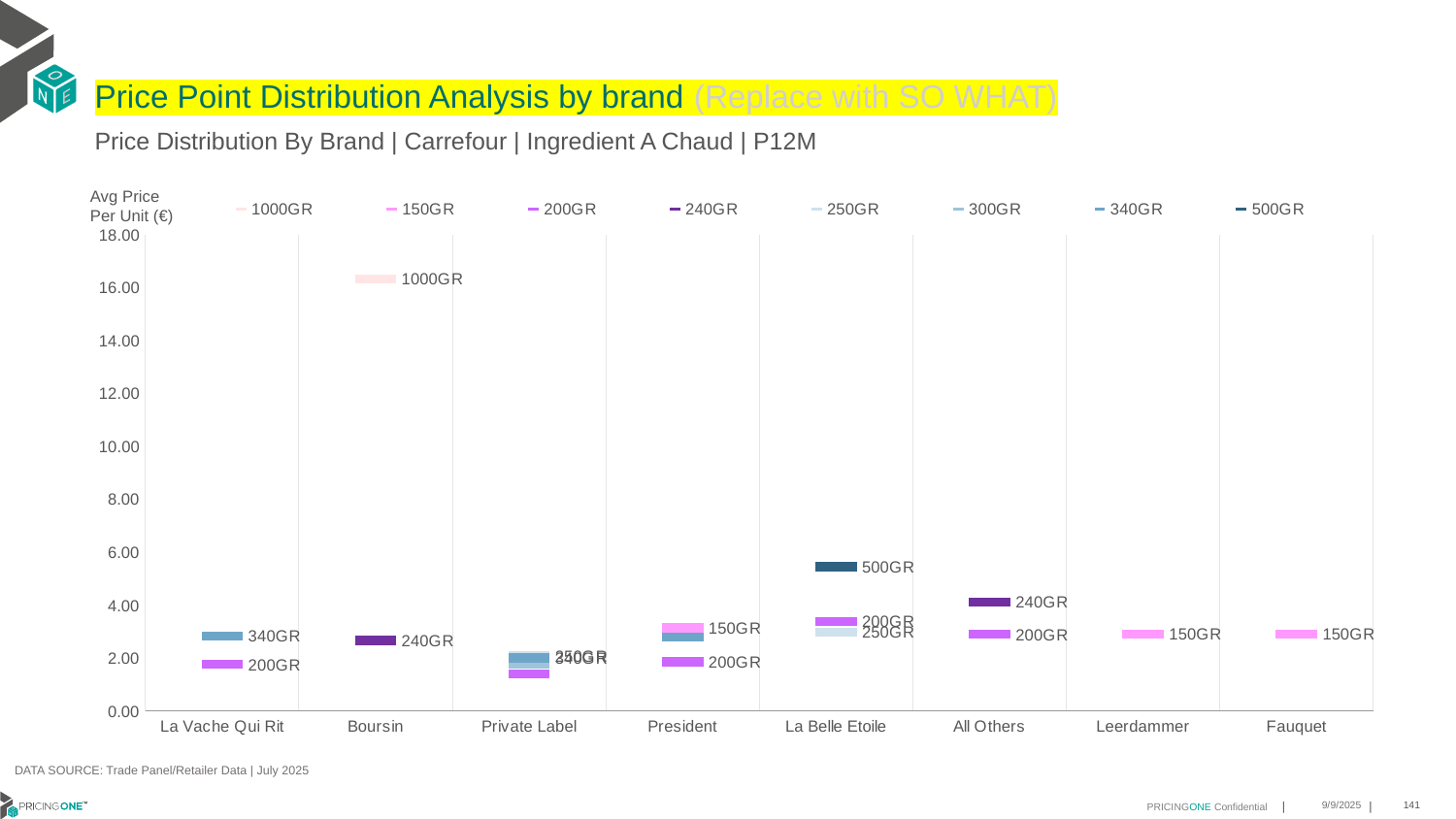

# Price Point Distribution Analysis by brand (Replace with SO WHAT)
Price Distribution By Brand | Carrefour | Ingredient A Chaud | P12M

### Chart

| Category | 1000GR | 150GR | 200GR | 240GR | 250GR | 300GR | 340GR | 500GR |
|---|---|---|---|---|---|---|---|---|
| La Vache Qui Rit | None | None | 1.763 | None | None | None | 2.8309 | None |
| Boursin | 16.3333 | None | None | 2.6624 | None | None | None | None |
| Private Label | None | None | 1.3932 | None | 2.0861 | 1.7827 | 2.0077 | None |
| President | None | 3.1378 | 1.8547 | None | None | None | 2.7925 | None |
| La Belle Etoile | None | None | 3.3828 | None | 2.9725 | None | None | 5.4533 |
| All Others | None | None | 2.8958 | 4.1155 | None | None | None | None |
| Leerdammer | None | 2.9149 | None | None | None | None | None | None |
| Fauquet | None | 2.9161 | None | None | None | None | None | None |
Avg Price
Per Unit (€)
DATA SOURCE: Trade Panel/Retailer Data | July 2025
9/9/2025
141